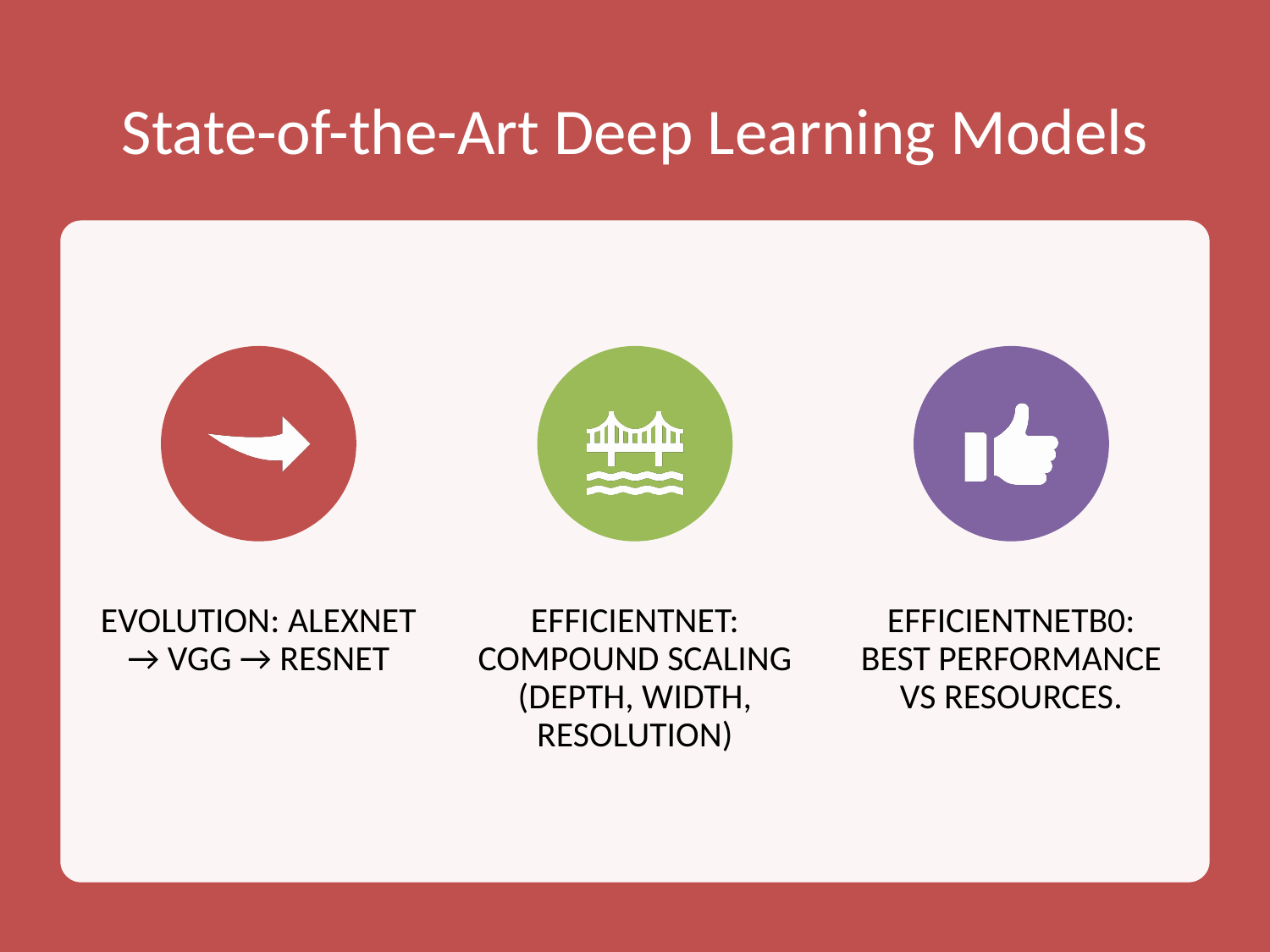

# State-of-the-Art Deep Learning Models

Evolution: AlexNet → VGG → ResNet
EfficientNet: Compound scaling (depth, width, resolution)
EfficientNetB0: Best performance vs resources.